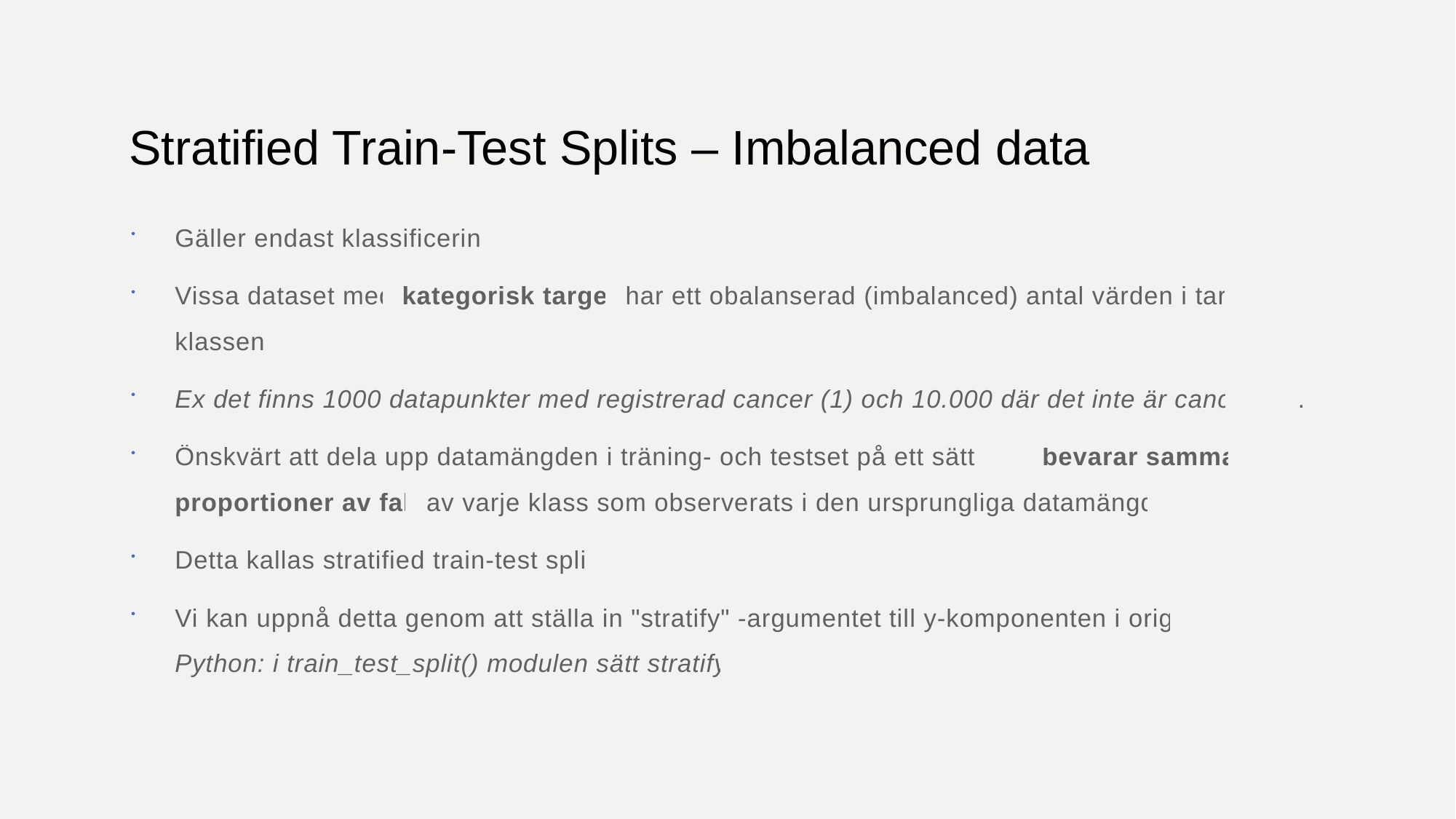

# Stratified Train-Test Splits – Imbalanced data
Gäller endast klassificering.
Vissa dataset med kategorisk target har ett obalanserad (imbalanced) antal värden i target klassen.
Ex det finns 1000 datapunkter med registrerad cancer (1) och 10.000 där det inte är cancer (0).
Önskvärt att dela upp datamängden i träning- och testset på ett sätt som bevarar samma proportioner av fall av varje klass som observerats i den ursprungliga datamängden.
Detta kallas stratified train-test splits.
Vi kan uppnå detta genom att ställa in "stratify" -argumentet till y-komponenten i originalet Python: i train_test_split() modulen sätt stratify=y